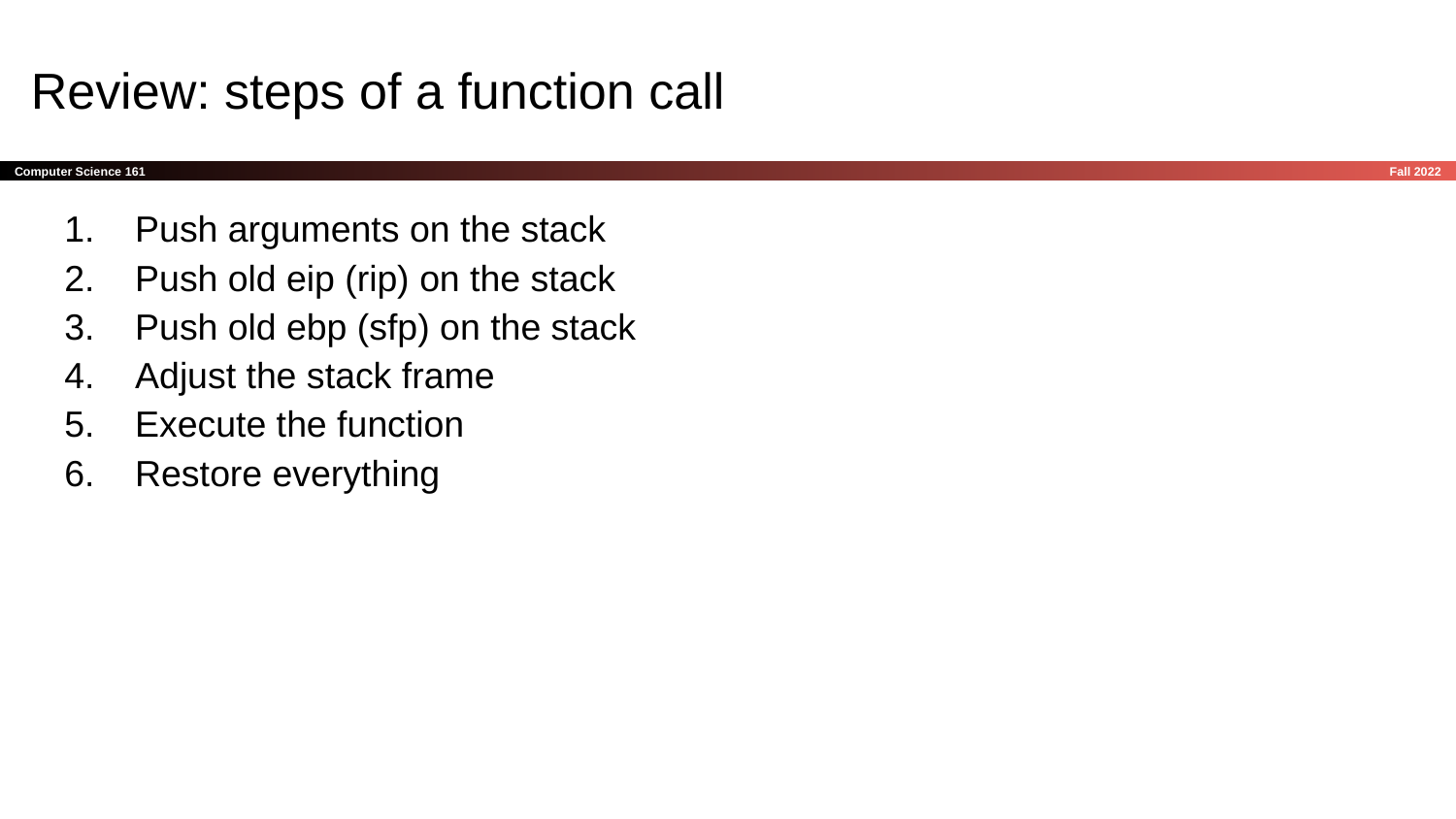

# Review: steps of a function call
Push arguments on the stack
Push old eip (rip) on the stack
Push old ebp (sfp) on the stack
Adjust the stack frame
Execute the function
Restore everything